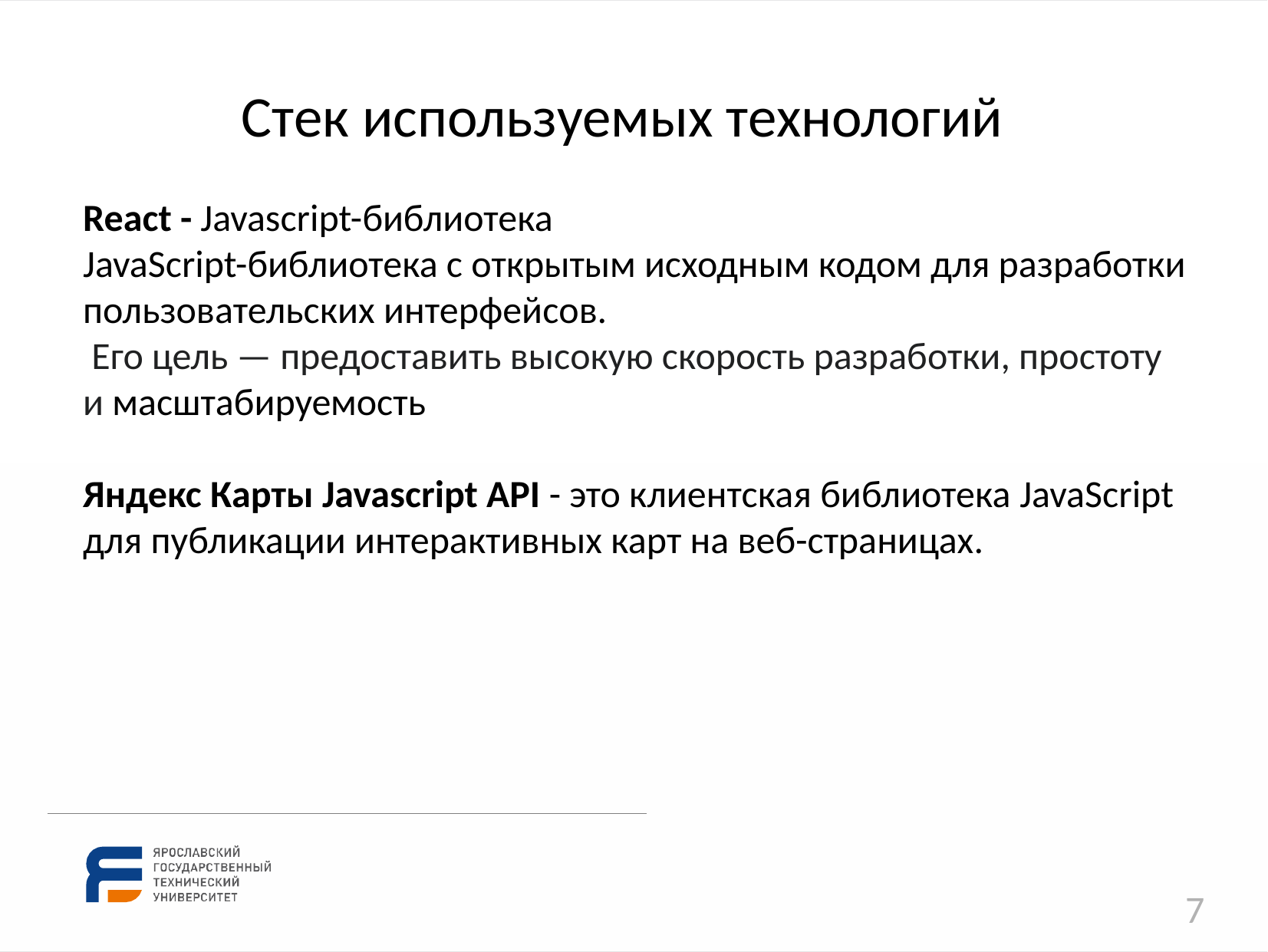

Стек используемых технологий
React - Javascript-библиотека
JavaScript-библиотека с открытым исходным кодом для разработки пользовательских интерфейсов.
 Его цель — предоставить высокую скорость разработки, простоту и масштабируемость

Яндекс Карты Javascript API - это клиентская библиотека JavaScript для публикации интерактивных карт на веб-страницах.

7